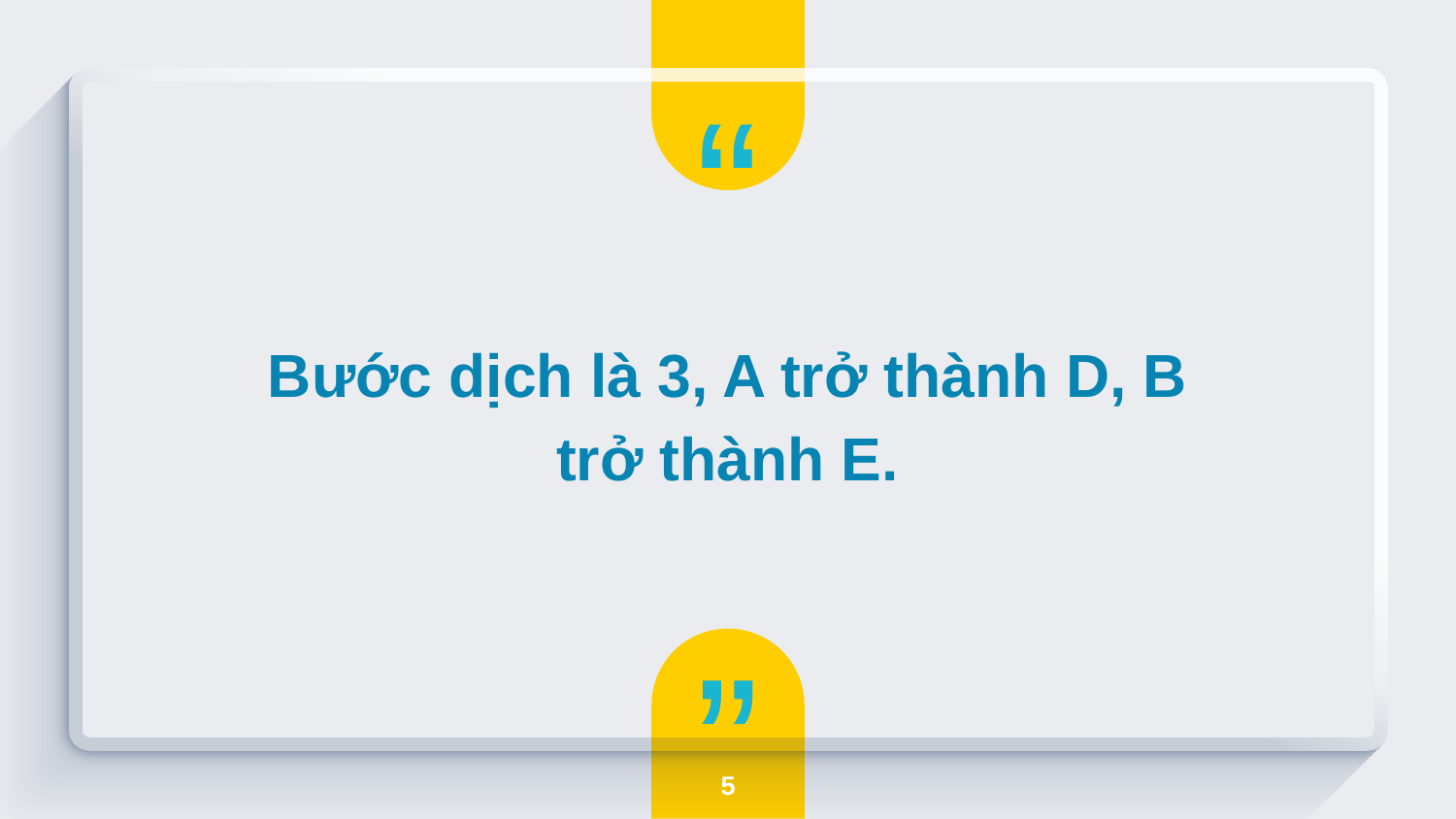

Bước dịch là 3, A trở thành D, B trở thành E.
5